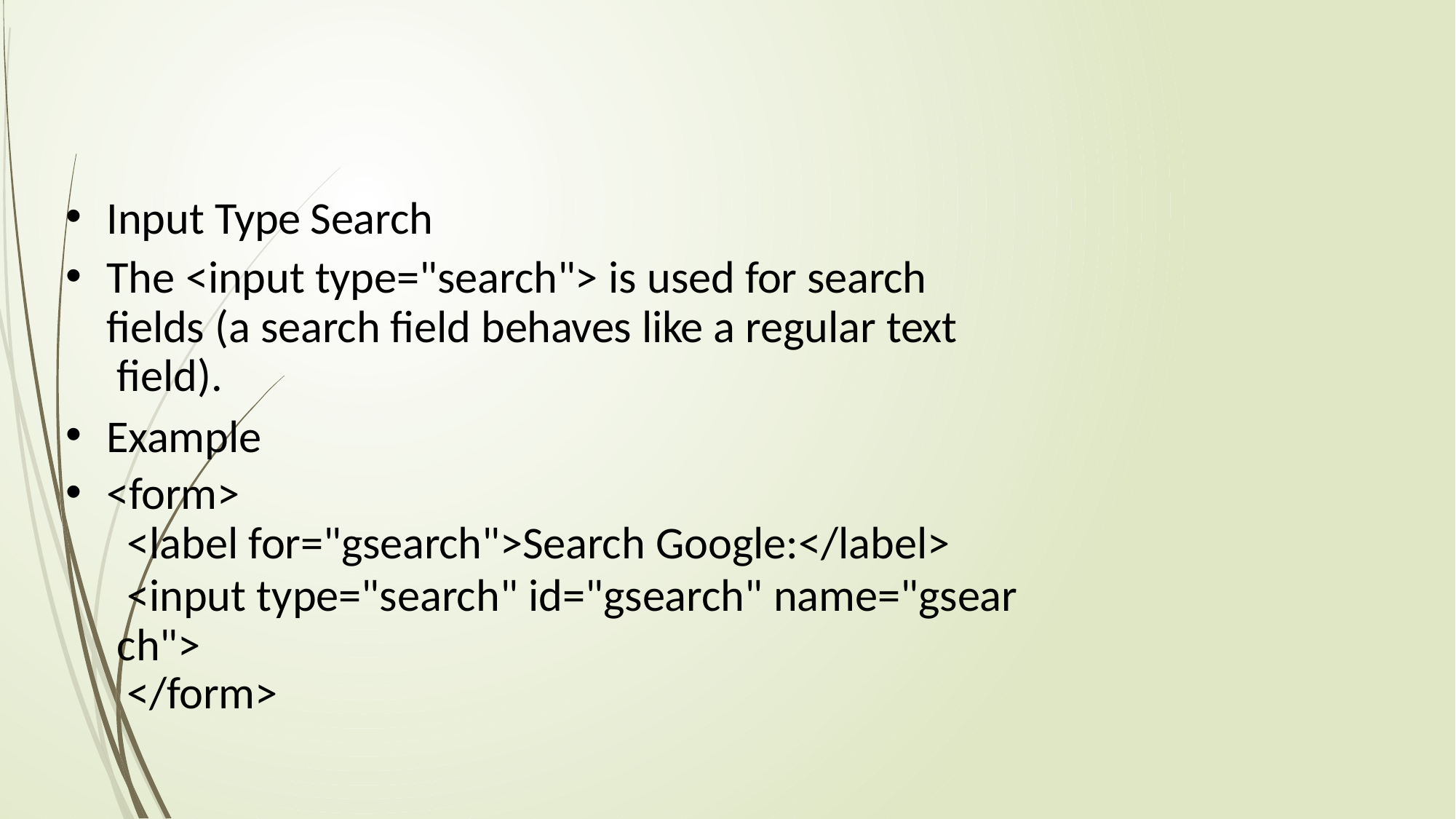

Input Type Search
The <input type="search"> is used for search  fields (a search field behaves like a regular text  field).
Example
<form>
<label for="gsearch">Search Google:</label>
<input type="search" id="gsearch" name="gsear  ch">
</form>